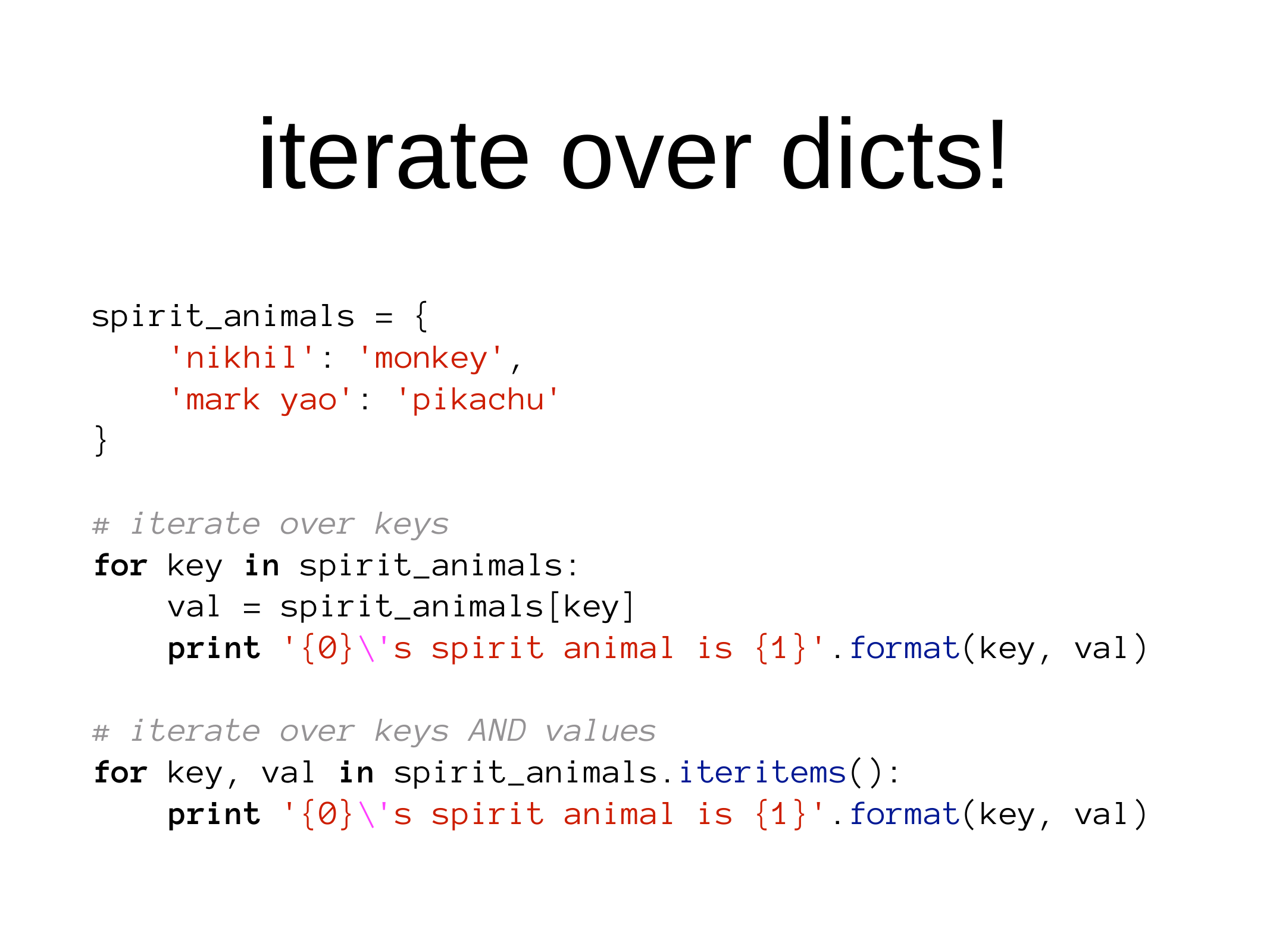

# iterate over dicts!
spirit_animals = {
    'nikhil': 'monkey',
    'mark yao': 'pikachu'
}

# iterate over keys
for key in spirit_animals:
    val = spirit_animals[key]
    print '{0}\'s spirit animal is {1}'.format(key, val)

# iterate over keys AND values
for key, val in spirit_animals.iteritems():
    print '{0}\'s spirit animal is {1}'.format(key, val)